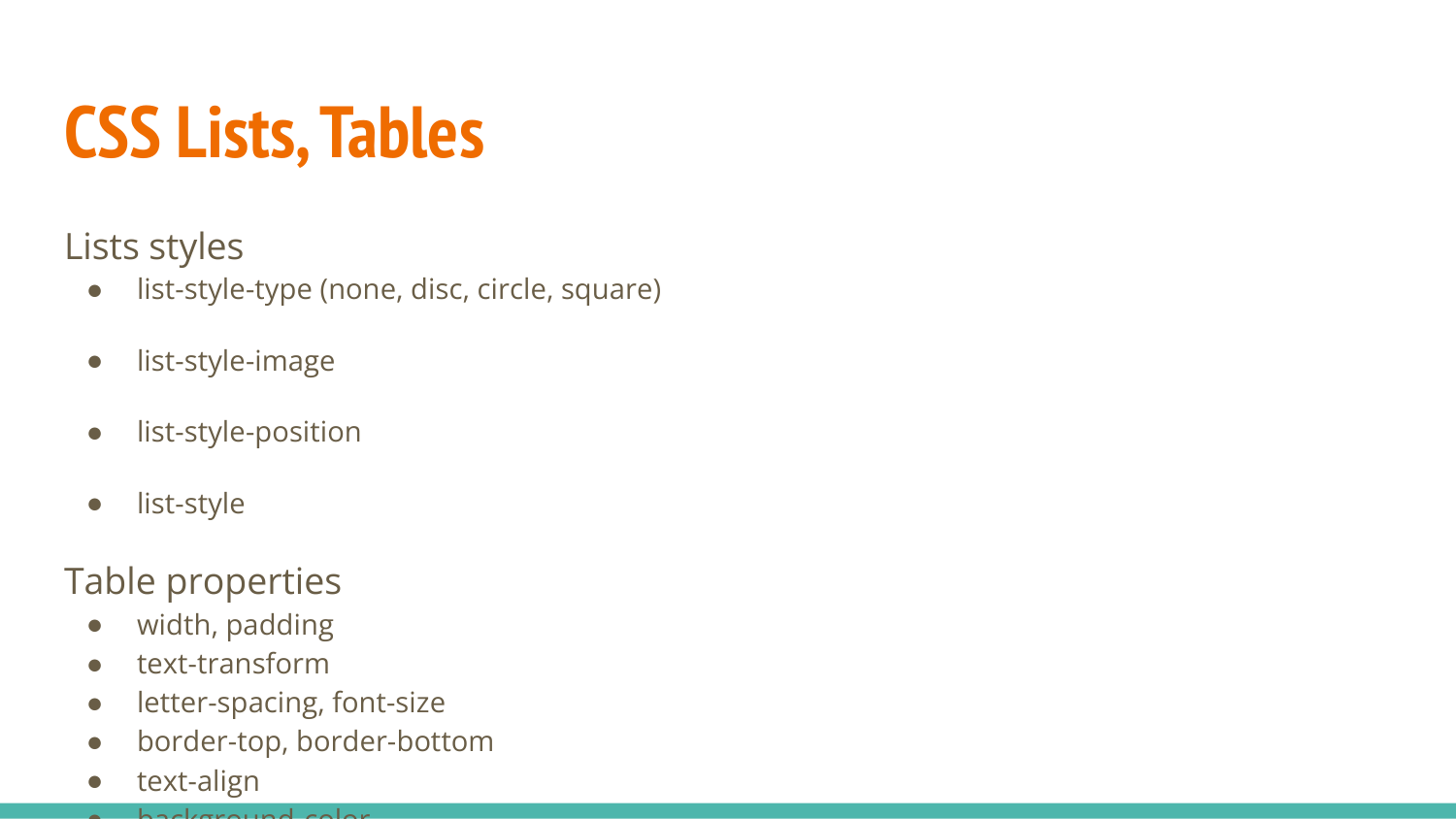

# CSS Lists, Tables
Lists styles
list-style-type (none, disc, circle, square)
list-style-image
list-style-position
list-style
Table properties
width, padding
text-transform
letter-spacing, font-size
border-top, border-bottom
text-align
background-color
:hover